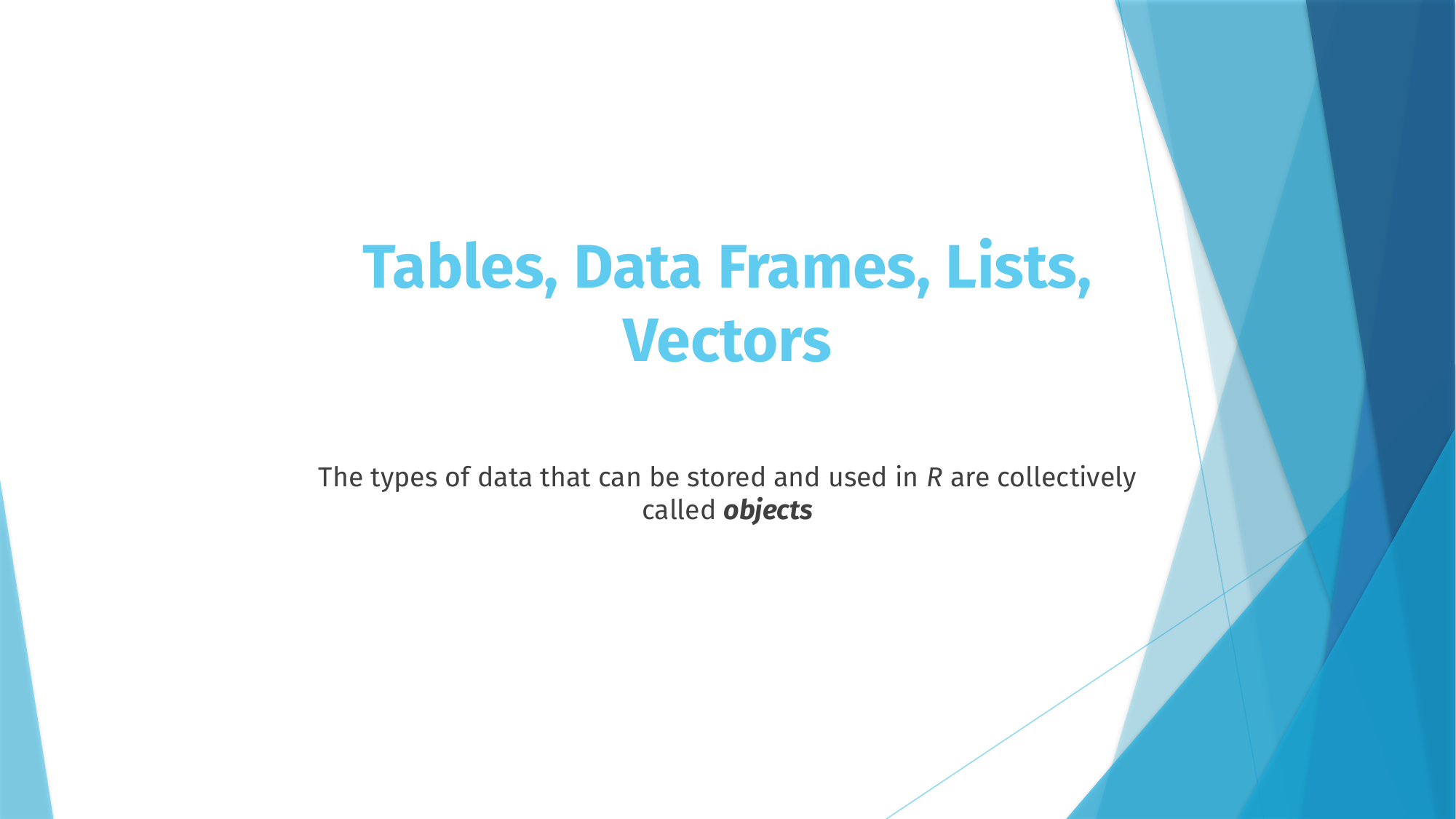

# Tables, Data Frames, Lists, Vectors
The types of data that can be stored and used in R are collectively called objects